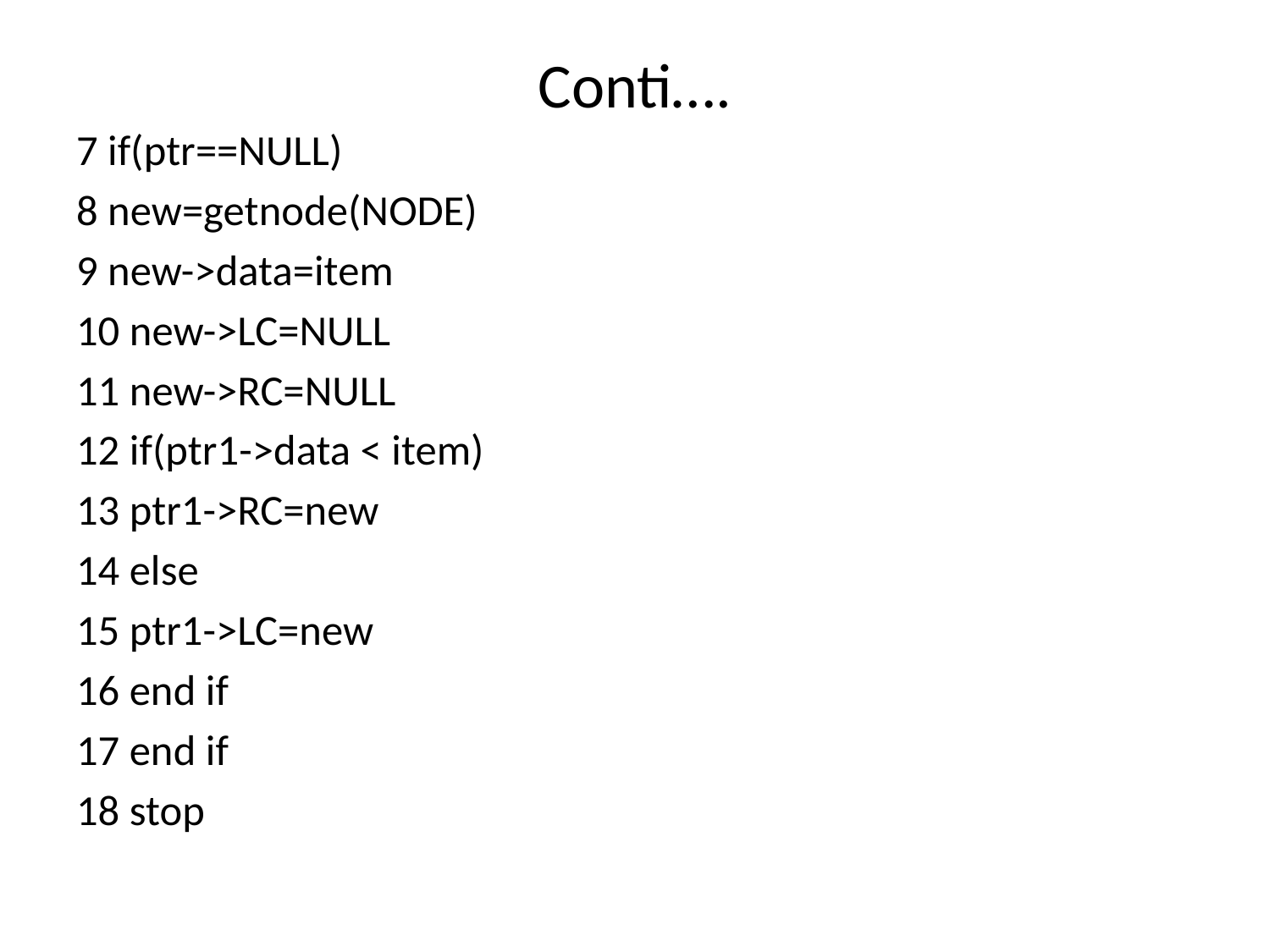

# Conti….
7 if(ptr==NULL)
8 new=getnode(NODE)
9 new->data=item
10 new->LC=NULL
11 new->RC=NULL
12 if(ptr1->data < item)
13 ptr1->RC=new
14 else
15 ptr1->LC=new
16 end if
17 end if
18 stop